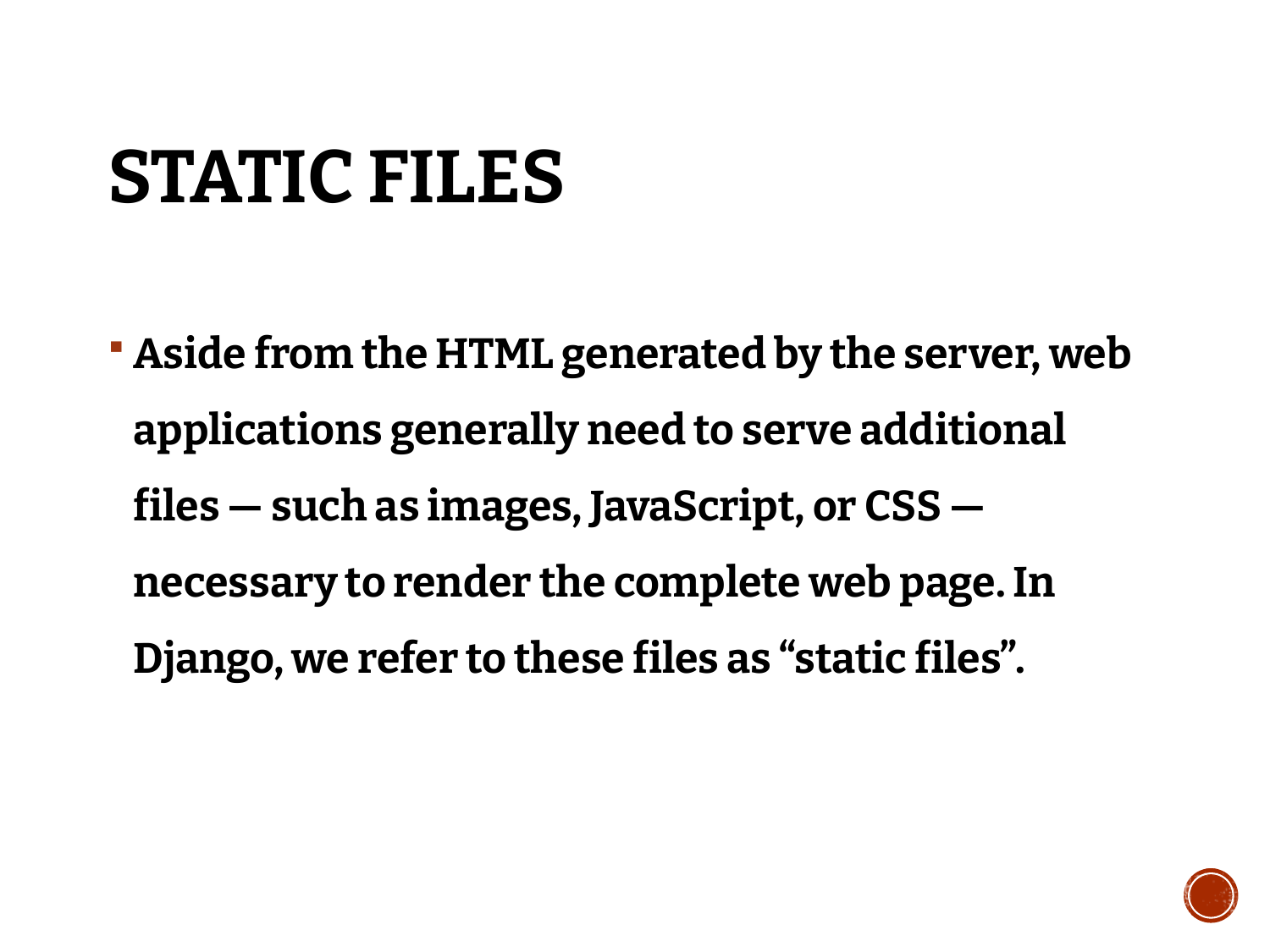

# Static files
Aside from the HTML generated by the server, web applications generally need to serve additional files — such as images, JavaScript, or CSS — necessary to render the complete web page. In Django, we refer to these files as “static files”.